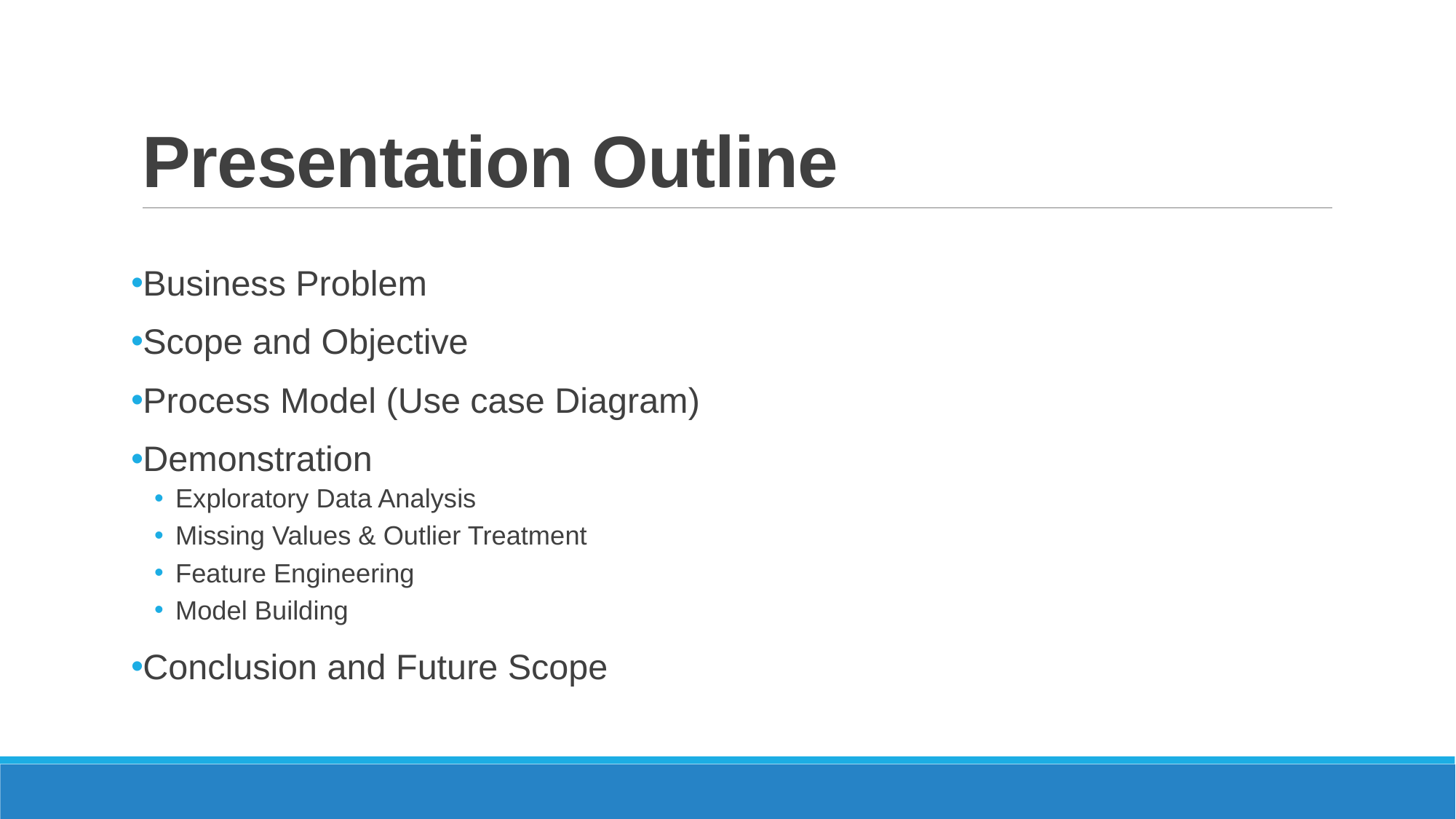

# Presentation Outline
Business Problem
Scope and Objective
Process Model (Use case Diagram)
Demonstration
Exploratory Data Analysis
Missing Values & Outlier Treatment
Feature Engineering
Model Building
Conclusion and Future Scope